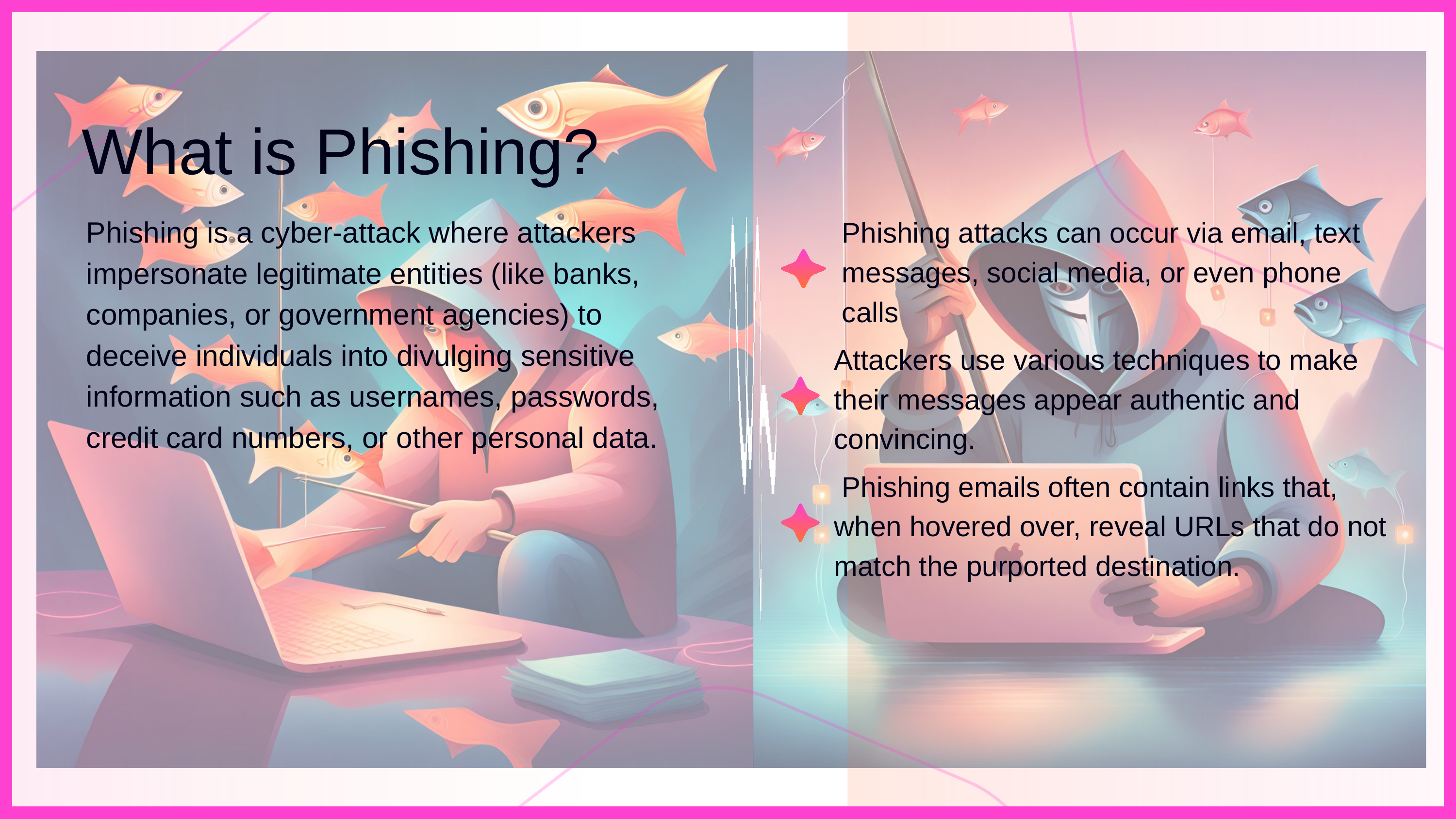

What is Phishing?
Phishing is a cyber-attack where attackers impersonate legitimate entities (like banks, companies, or government agencies) to deceive individuals into divulging sensitive information such as usernames, passwords, credit card numbers, or other personal data.
Phishing attacks can occur via email, text messages, social media, or even phone calls

Attackers use various techniques to make their messages appear authentic and convincing.

 Phishing emails often contain links that, when hovered over, reveal URLs that do not match the purported destination.